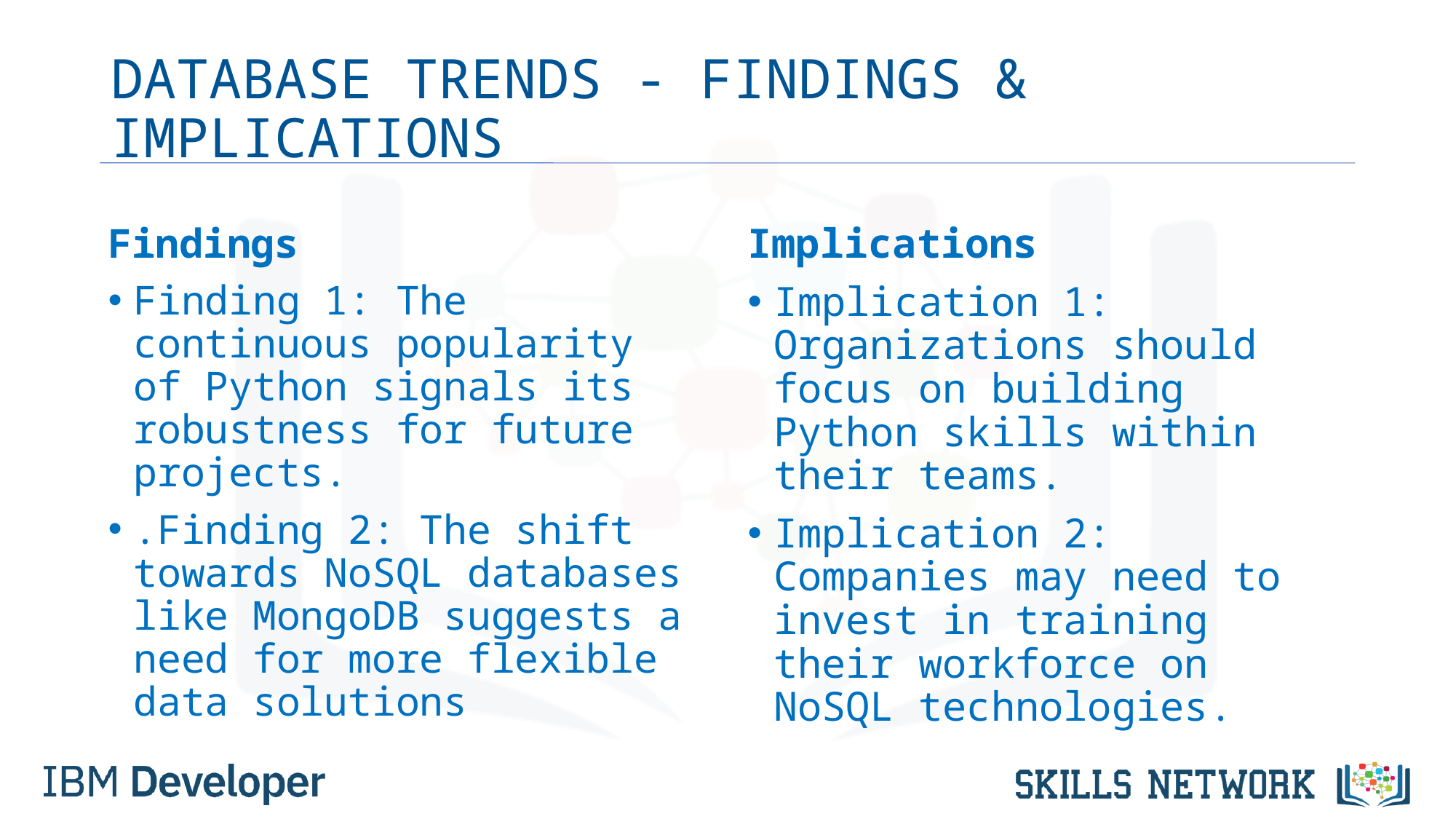

# DATABASE TRENDS - FINDINGS & IMPLICATIONS
Findings
Finding 1: The continuous popularity of Python signals its robustness for future projects.
.Finding 2: The shift towards NoSQL databases like MongoDB suggests a need for more flexible data solutions
Implications
Implication 1: Organizations should focus on building Python skills within their teams.
Implication 2: Companies may need to invest in training their workforce on NoSQL technologies.